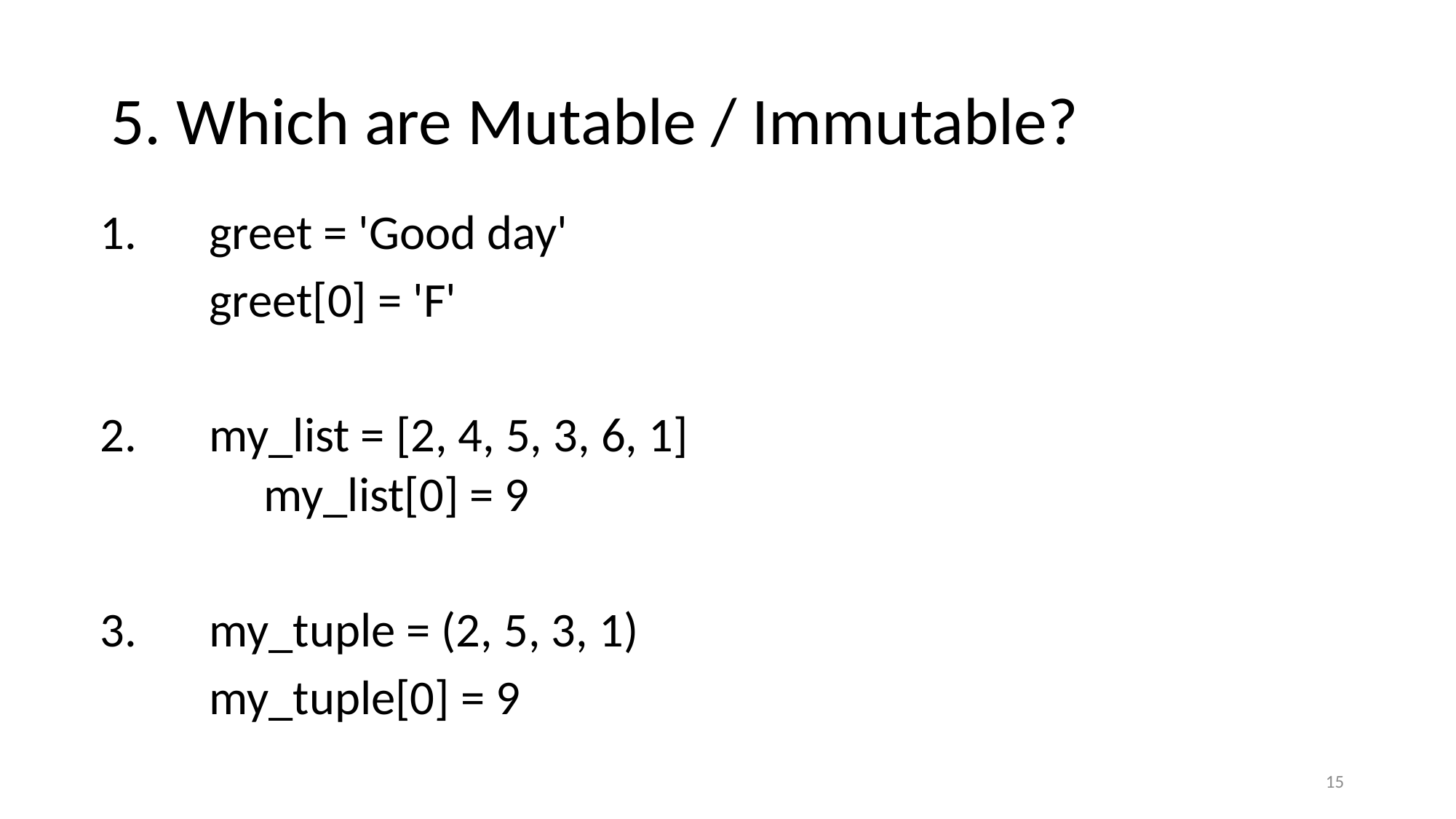

# 5. Which are Mutable / Immutable?
1.	greet = 'Good day'
	greet[0] = 'F'

2. 	my_list = [2, 4, 5, 3, 6, 1]
	my_list[0] = 9

3. 	my_tuple = (2, 5, 3, 1)
	my_tuple[0] = 9

15